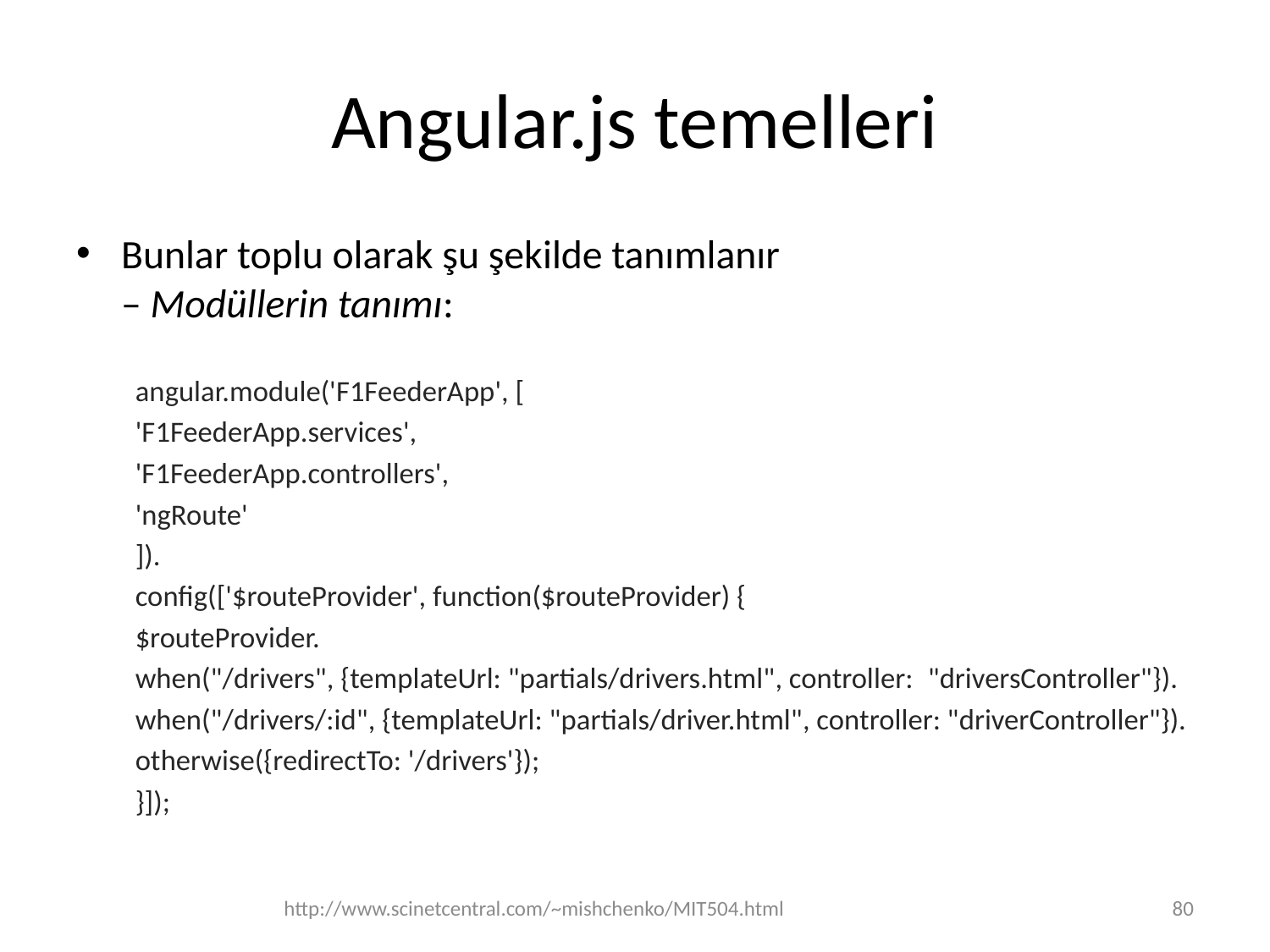

# Angular.js temelleri
Bunlar toplu olarak şu şekilde tanımlanır
– Modüllerin tanımı:

angular.module('F1FeederApp', [
	'F1FeederApp.services',
	'F1FeederApp.controllers',
	'ngRoute'
]).
config(['$routeProvider', function($routeProvider) {
	$routeProvider.
		when("/drivers", {templateUrl: "partials/drivers.html", controller: 	"driversController"}).
		when("/drivers/:id", {templateUrl: "partials/driver.html", controller: "driverController"}).
		otherwise({redirectTo: '/drivers'});
}]);
http://www.scinetcentral.com/~mishchenko/MIT504.html
80